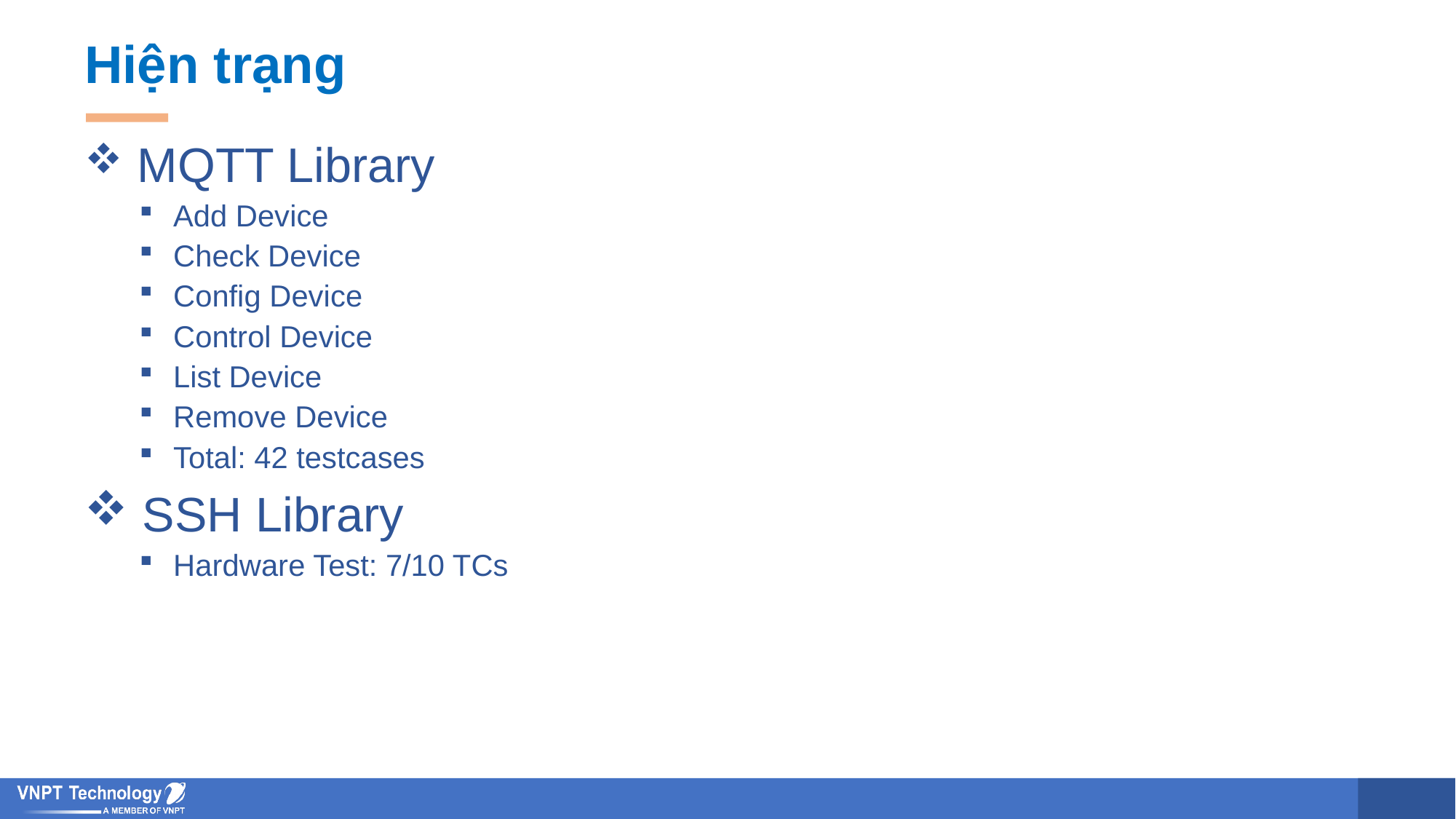

# Hiện trạng
 MQTT Library
Add Device
Check Device
Config Device
Control Device
List Device
Remove Device
Total: 42 testcases
 SSH Library
Hardware Test: 7/10 TCs